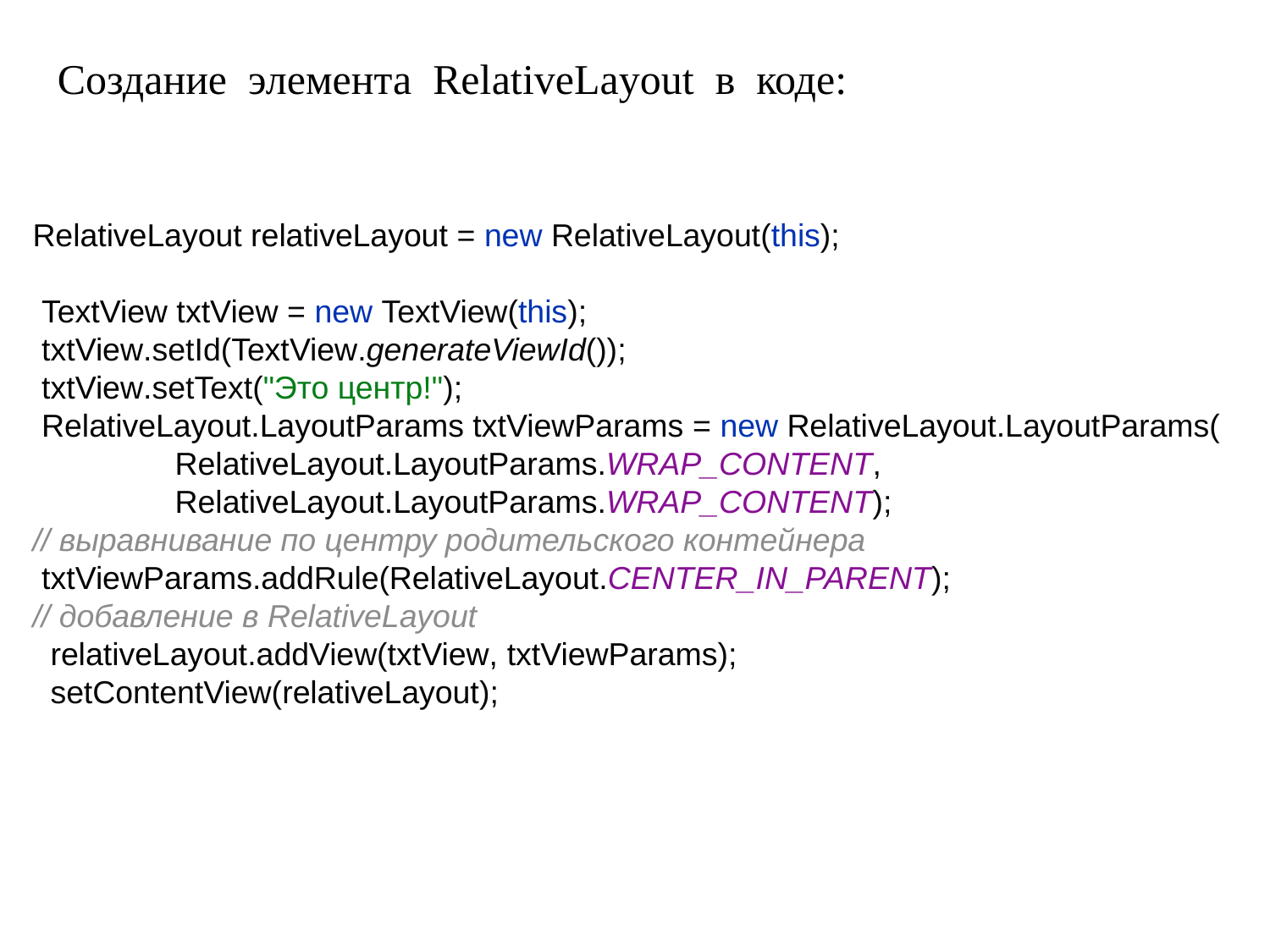

Создание  элемента  RelativeLayout  в  коде:
RelativeLayout relativeLayout = new RelativeLayout(this);
 TextView txtView = new TextView(this);
 txtView.setId(TextView.generateViewId());
 txtView.setText("Это центр!");
 RelativeLayout.LayoutParams txtViewParams = new RelativeLayout.LayoutParams(
                RelativeLayout.LayoutParams.WRAP_CONTENT,
                RelativeLayout.LayoutParams.WRAP_CONTENT);
// выравнивание по центру родительского контейнера
 txtViewParams.addRule(RelativeLayout.CENTER_IN_PARENT);
// добавление в RelativeLayout
  relativeLayout.addView(txtView, txtViewParams);
  setContentView(relativeLayout);